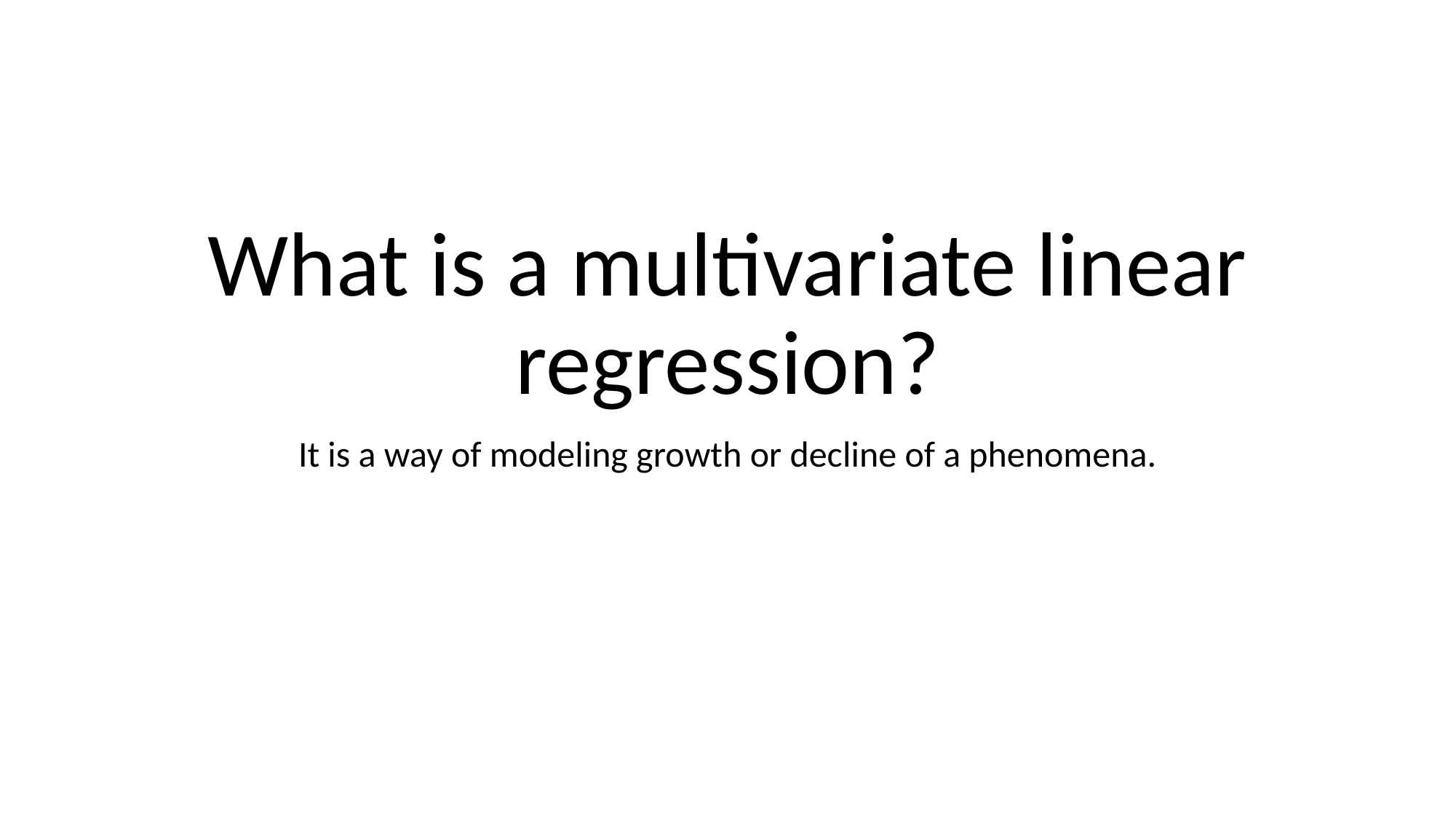

# What is a multivariate linear regression?
It is a way of modeling growth or decline of a phenomena.